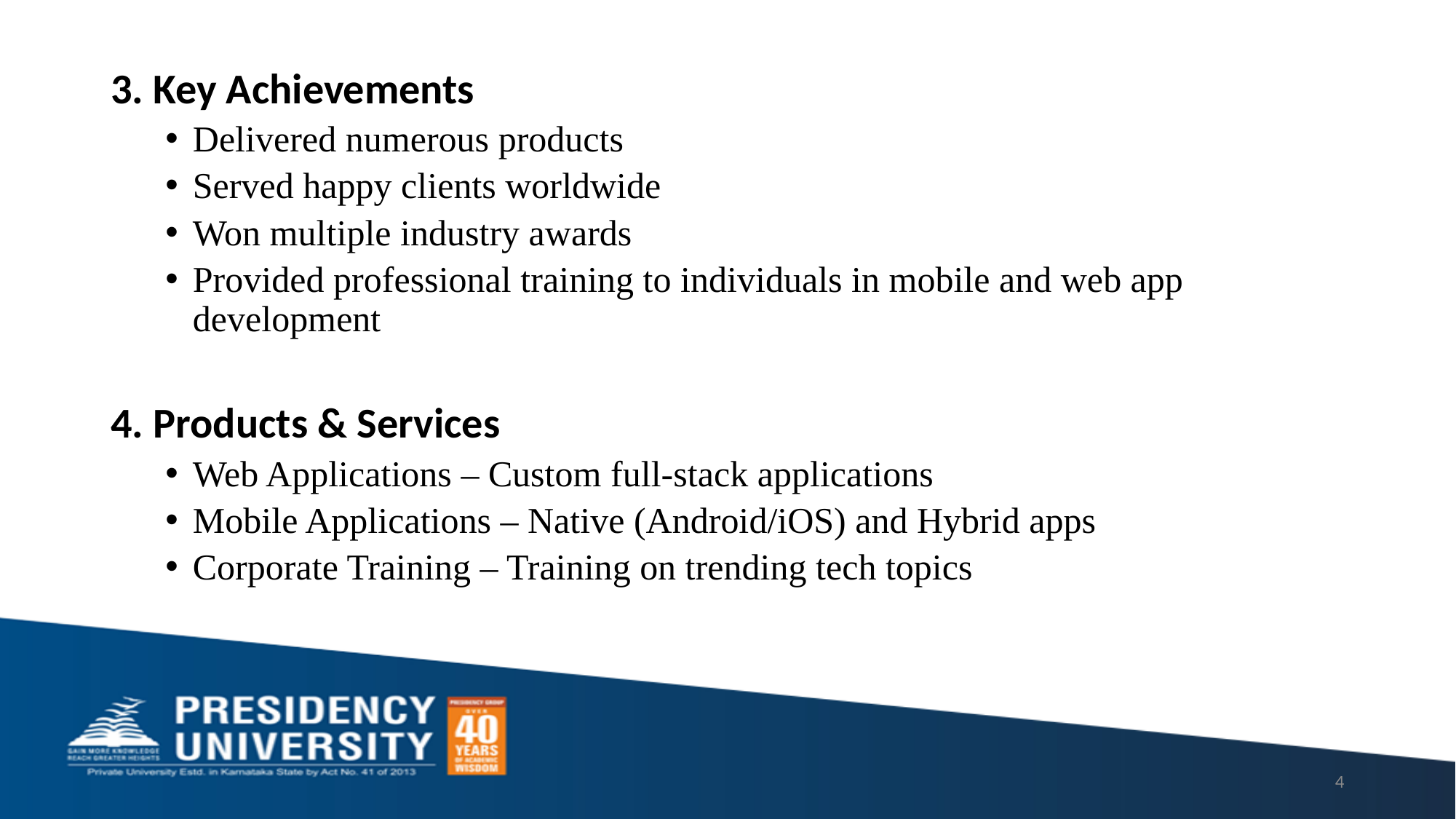

3. Key Achievements
Delivered numerous products
Served happy clients worldwide
Won multiple industry awards
Provided professional training to individuals in mobile and web app development

4. Products & Services
Web Applications – Custom full-stack applications
Mobile Applications – Native (Android/iOS) and Hybrid apps
Corporate Training – Training on trending tech topics

4